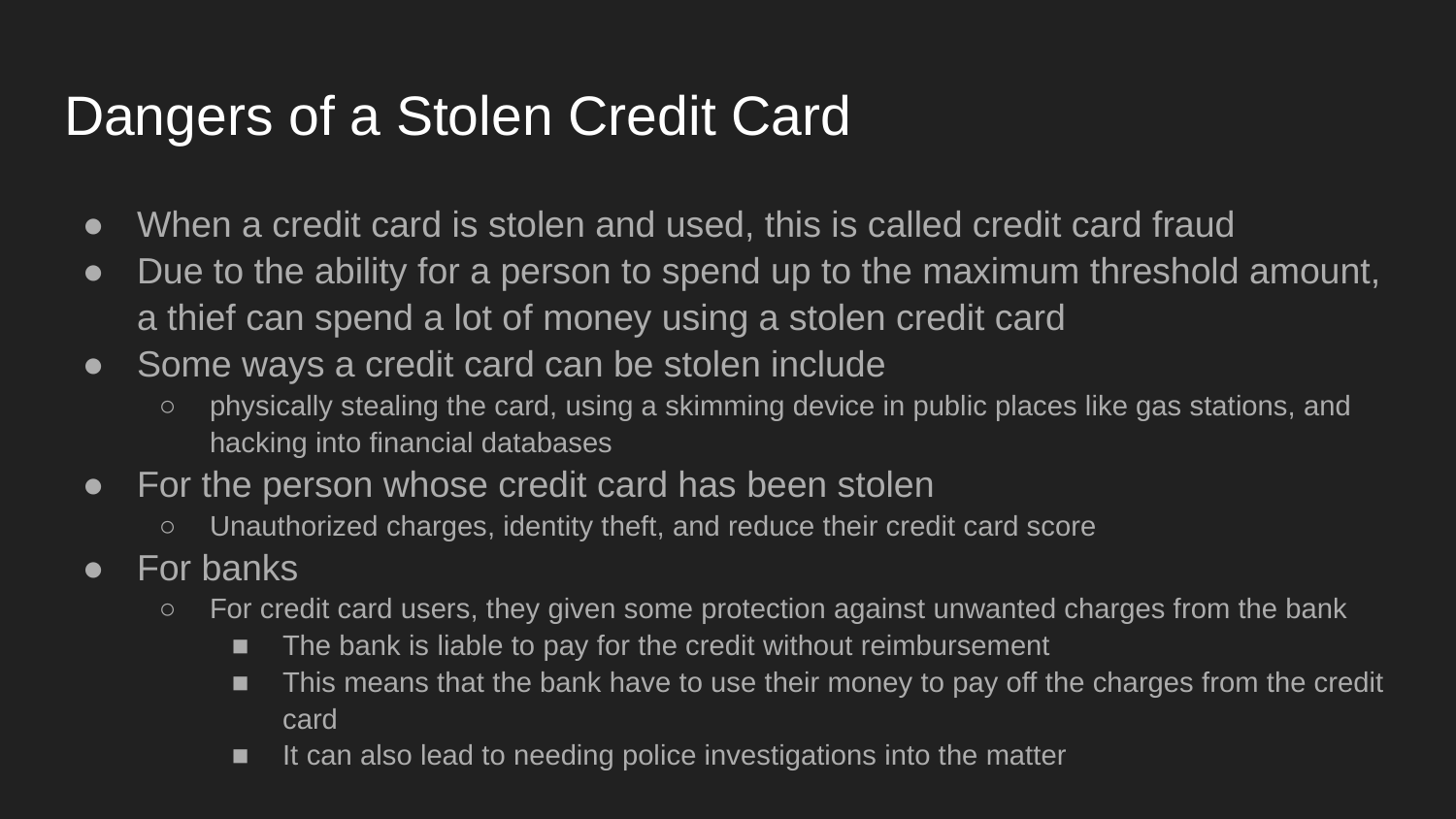

# Dangers of a Stolen Credit Card
When a credit card is stolen and used, this is called credit card fraud
Due to the ability for a person to spend up to the maximum threshold amount, a thief can spend a lot of money using a stolen credit card
Some ways a credit card can be stolen include
physically stealing the card, using a skimming device in public places like gas stations, and hacking into financial databases
For the person whose credit card has been stolen
Unauthorized charges, identity theft, and reduce their credit card score
For banks
For credit card users, they given some protection against unwanted charges from the bank
The bank is liable to pay for the credit without reimbursement
This means that the bank have to use their money to pay off the charges from the credit card
It can also lead to needing police investigations into the matter